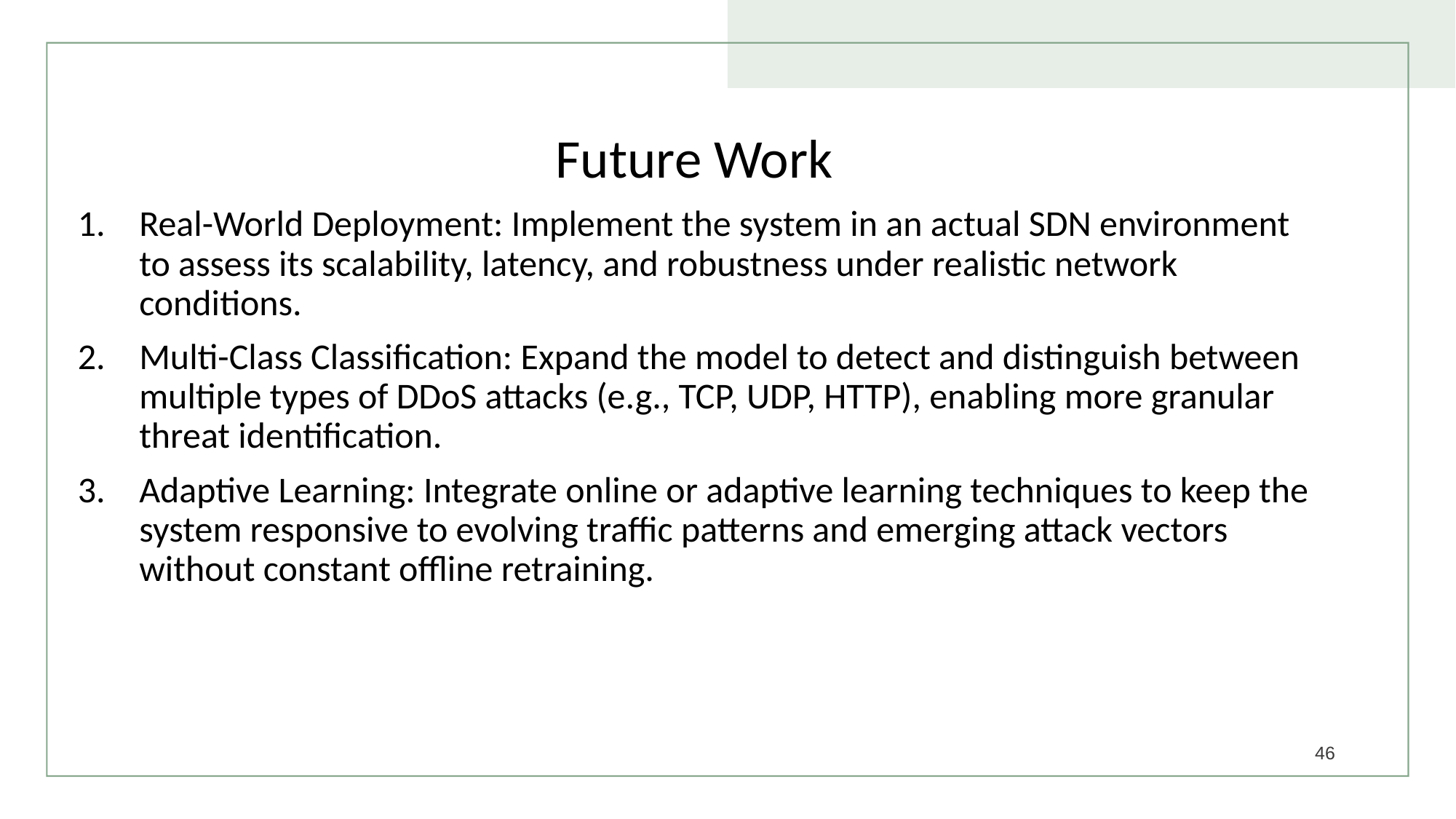

Future Work
Real-World Deployment: Implement the system in an actual SDN environment to assess its scalability, latency, and robustness under realistic network conditions.
Multi-Class Classification: Expand the model to detect and distinguish between multiple types of DDoS attacks (e.g., TCP, UDP, HTTP), enabling more granular threat identification.
Adaptive Learning: Integrate online or adaptive learning techniques to keep the system responsive to evolving traffic patterns and emerging attack vectors without constant offline retraining.
46